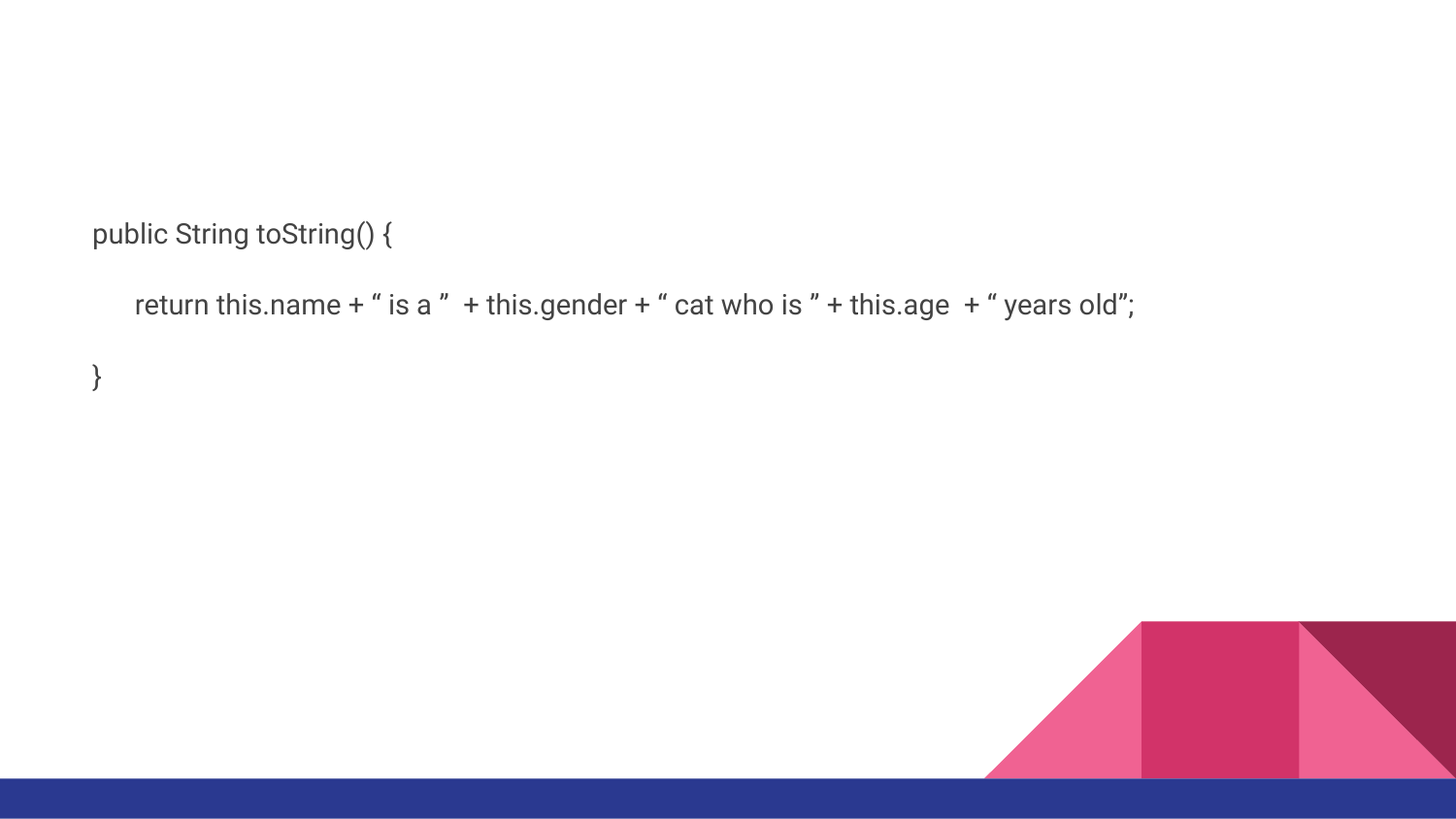

#
    public String toString() {
          return this.name + “ is a ”  + this.gender + “ cat who is ” + this.age  + “ years old”;
    }